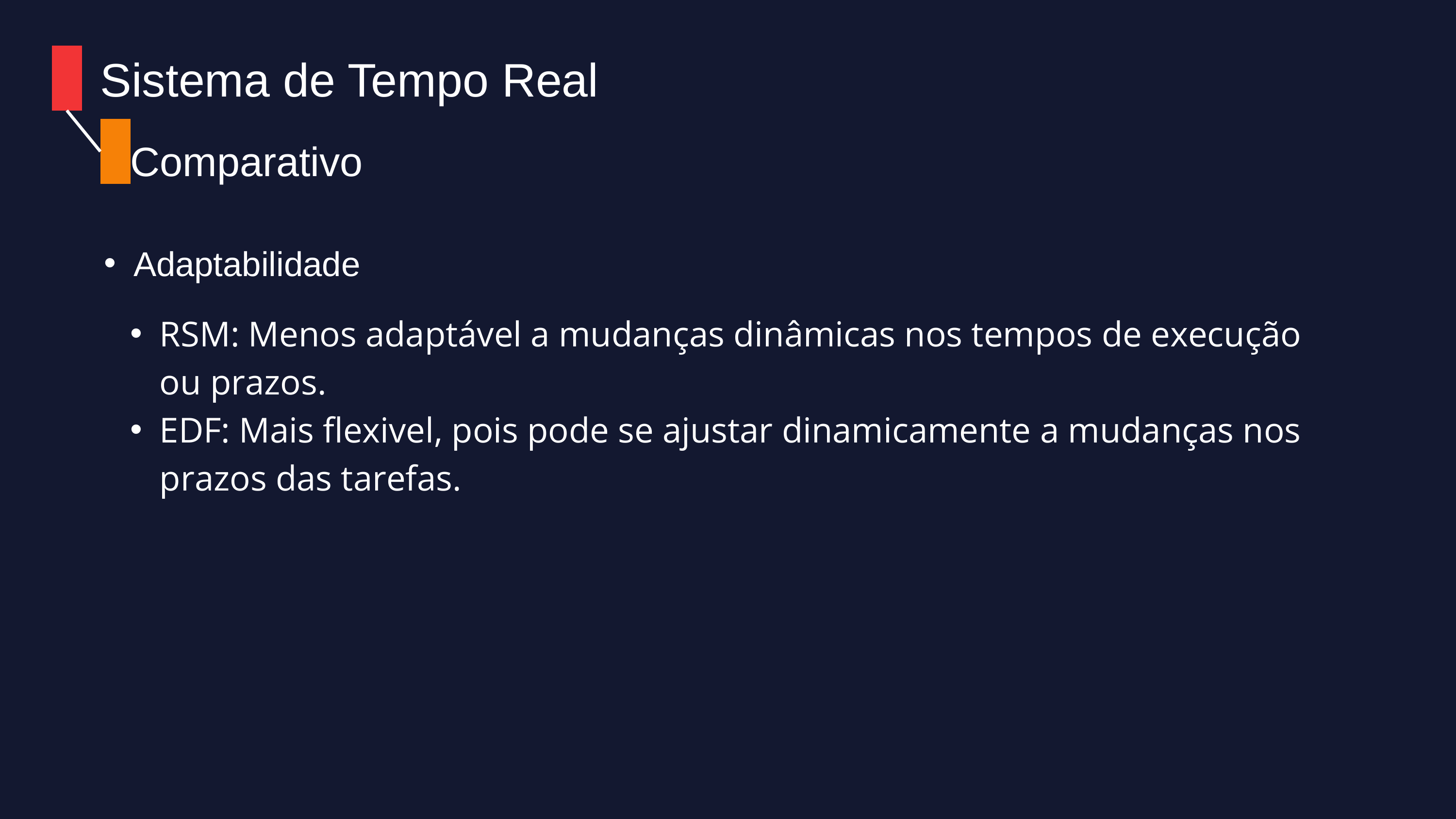

Sistema de Tempo Real

Comparativo
Adaptabilidade
RSM: Menos adaptável a mudanças dinâmicas nos tempos de execução ou prazos.
EDF: Mais flexivel, pois pode se ajustar dinamicamente a mudanças nos prazos das tarefas.